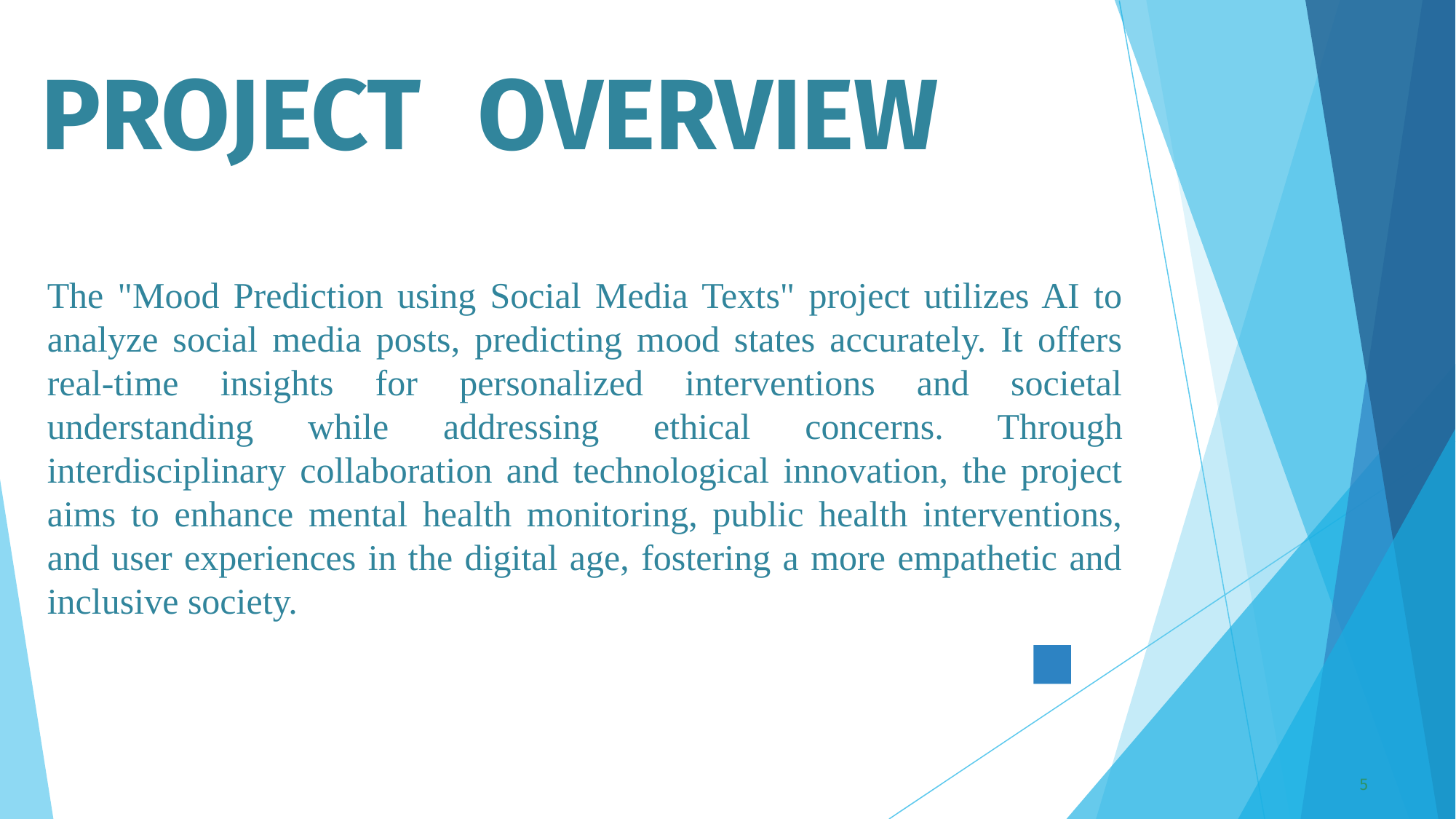

# PROJECT	OVERVIEW
The "Mood Prediction using Social Media Texts" project utilizes AI to analyze social media posts, predicting mood states accurately. It offers real-time insights for personalized interventions and societal understanding while addressing ethical concerns. Through interdisciplinary collaboration and technological innovation, the project aims to enhance mental health monitoring, public health interventions, and user experiences in the digital age, fostering a more empathetic and inclusive society.

5